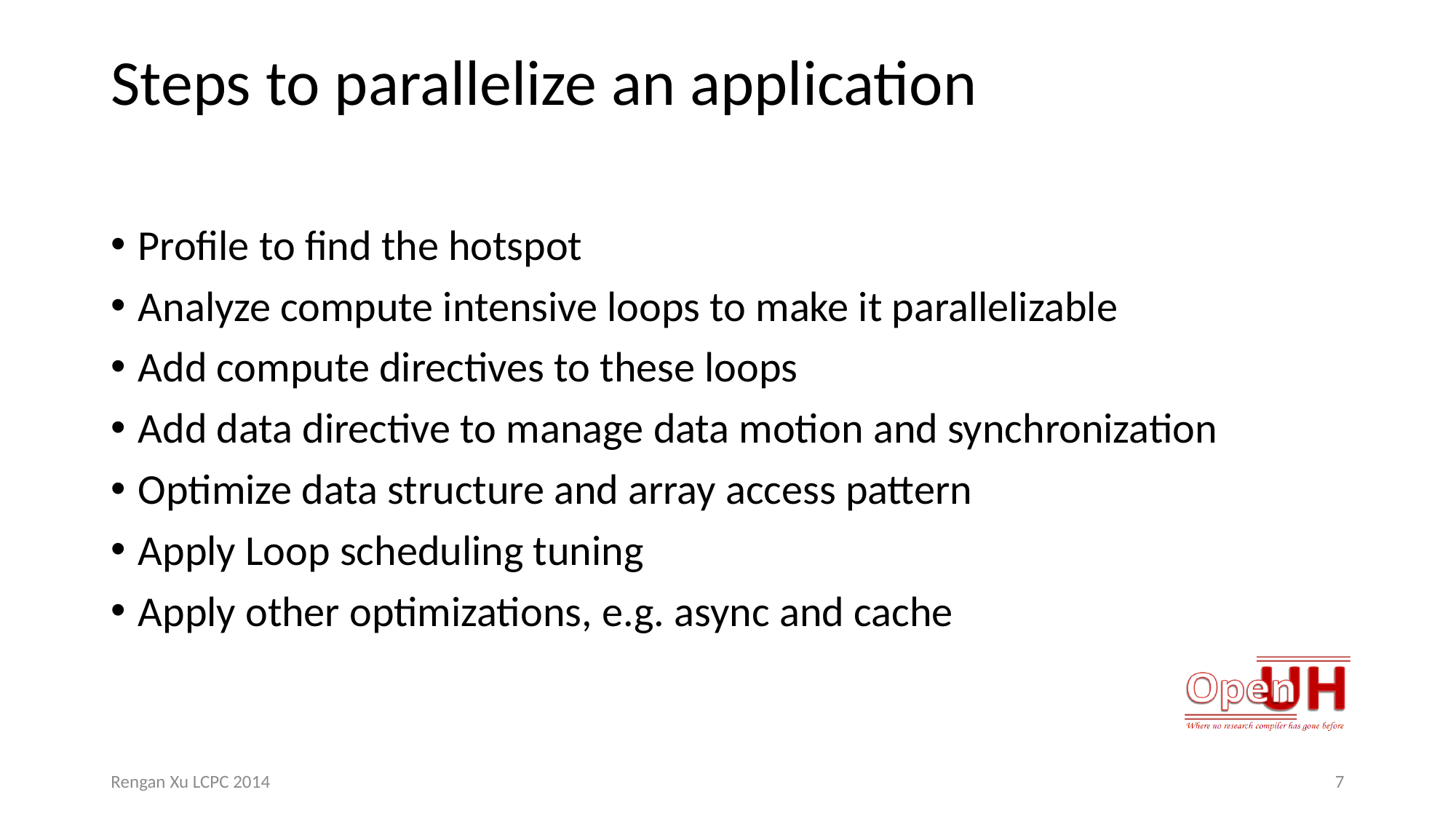

# Steps to parallelize an application
Profile to find the hotspot
Analyze compute intensive loops to make it parallelizable
Add compute directives to these loops
Add data directive to manage data motion and synchronization
Optimize data structure and array access pattern
Apply Loop scheduling tuning
Apply other optimizations, e.g. async and cache
Rengan Xu LCPC 2014
7